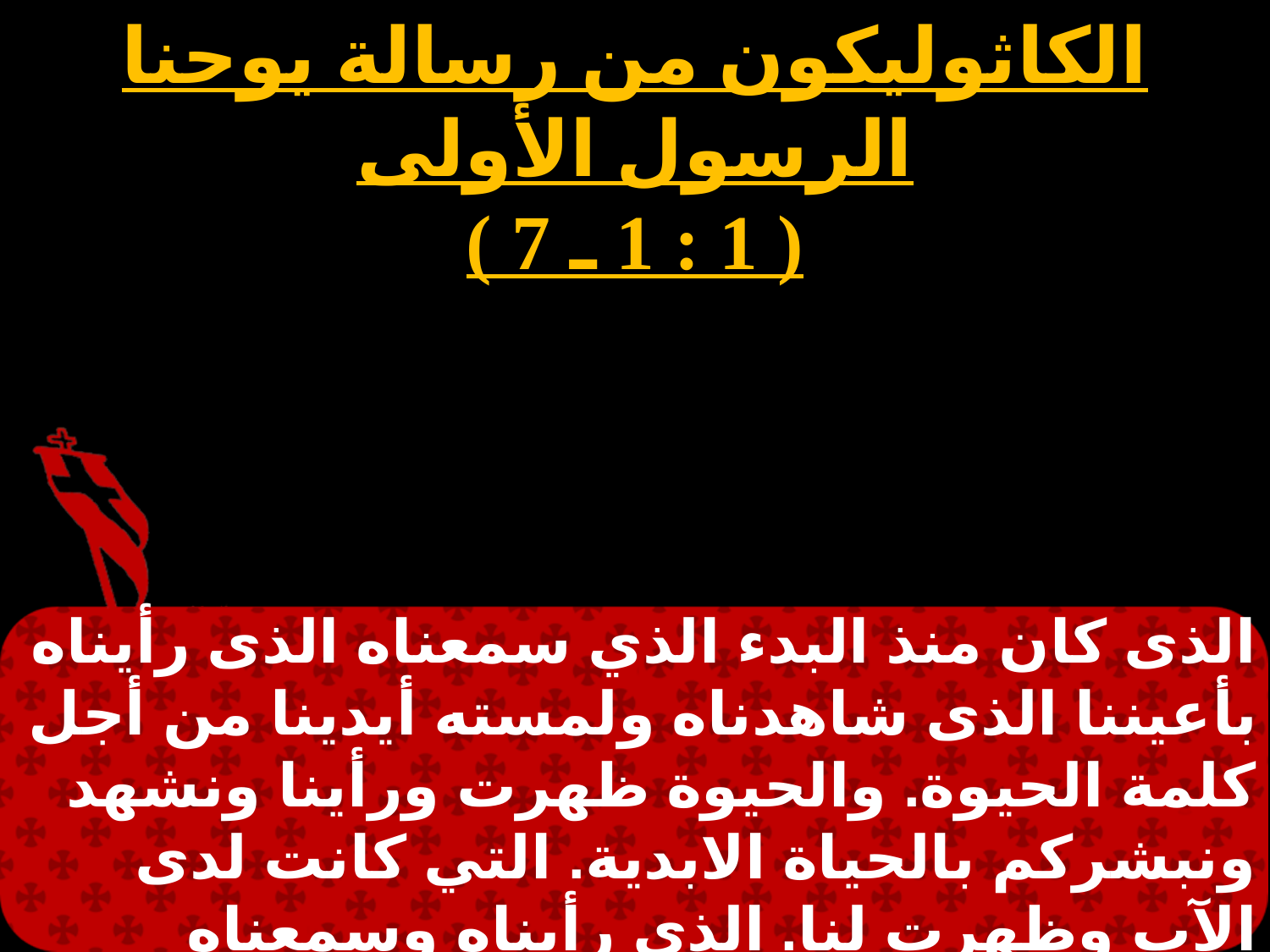

الكاثوليكون من رسالة يوحنا الرسول الأولى
( 1 : 1 ـ 7 )
الذى كان منذ البدء الذي سمعناه الذى رأيناه بأعيننا الذى شاهدناه ولمسته أيدينا من أجل كلمة الحيوة. والحيوة ظهرت ورأينا ونشهد ونبشركم بالحياة الابدية. التي كانت لدى الآب وظهرت لنا. الذى رأيناه وسمعناه نبشركم به ليكون لكم أيضًا شركة معنا.